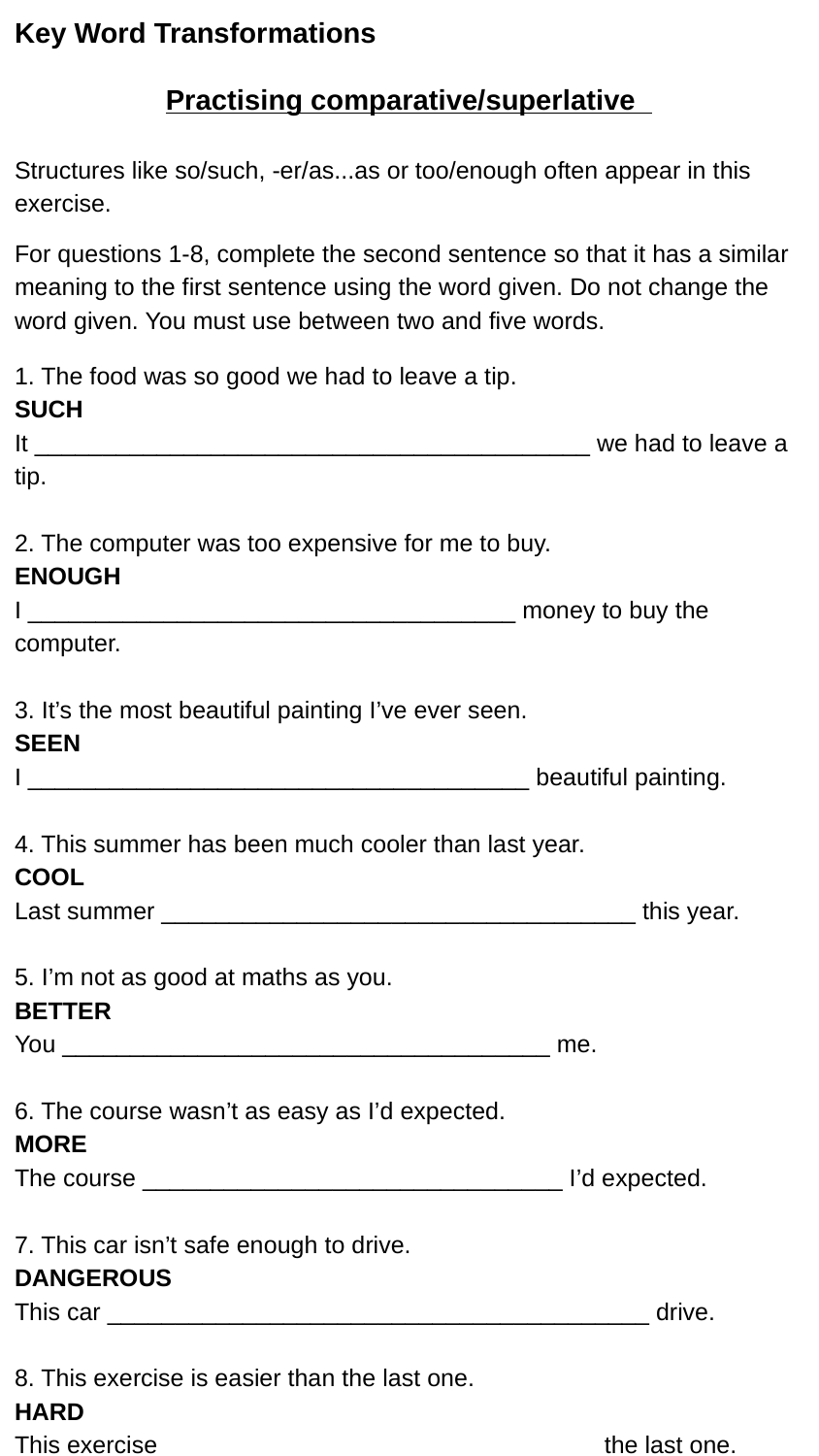

Key Word Transformations

Practising comparative/superlative

Structures like so/such, -er/as...as or too/enough often appear in this exercise.

For questions 1-8, complete the second sentence so that it has a similar meaning to the first sentence using the word given. Do not change the word given. You must use between two and five words.

1. The food was so good we had to leave a tip.
SUCH
It _________________________________________ we had to leave a tip.

2. The computer was too expensive for me to buy.
ENOUGH
I ____________________________________ money to buy the computer.

3. It’s the most beautiful painting I’ve ever seen.
SEEN
I _____________________________________ beautiful painting.

4. This summer has been much cooler than last year.
COOL
Last summer ___________________________________ this year.

5. I’m not as good at maths as you.
BETTER
You ____________________________________ me.

6. The course wasn’t as easy as I’d expected.
MORE
The course _______________________________ I’d expected.

7. This car isn’t safe enough to drive.
DANGEROUS
This car ________________________________________ drive.

8. This exercise is easier than the last one.
HARD
This exercise ________________________________ the last one.